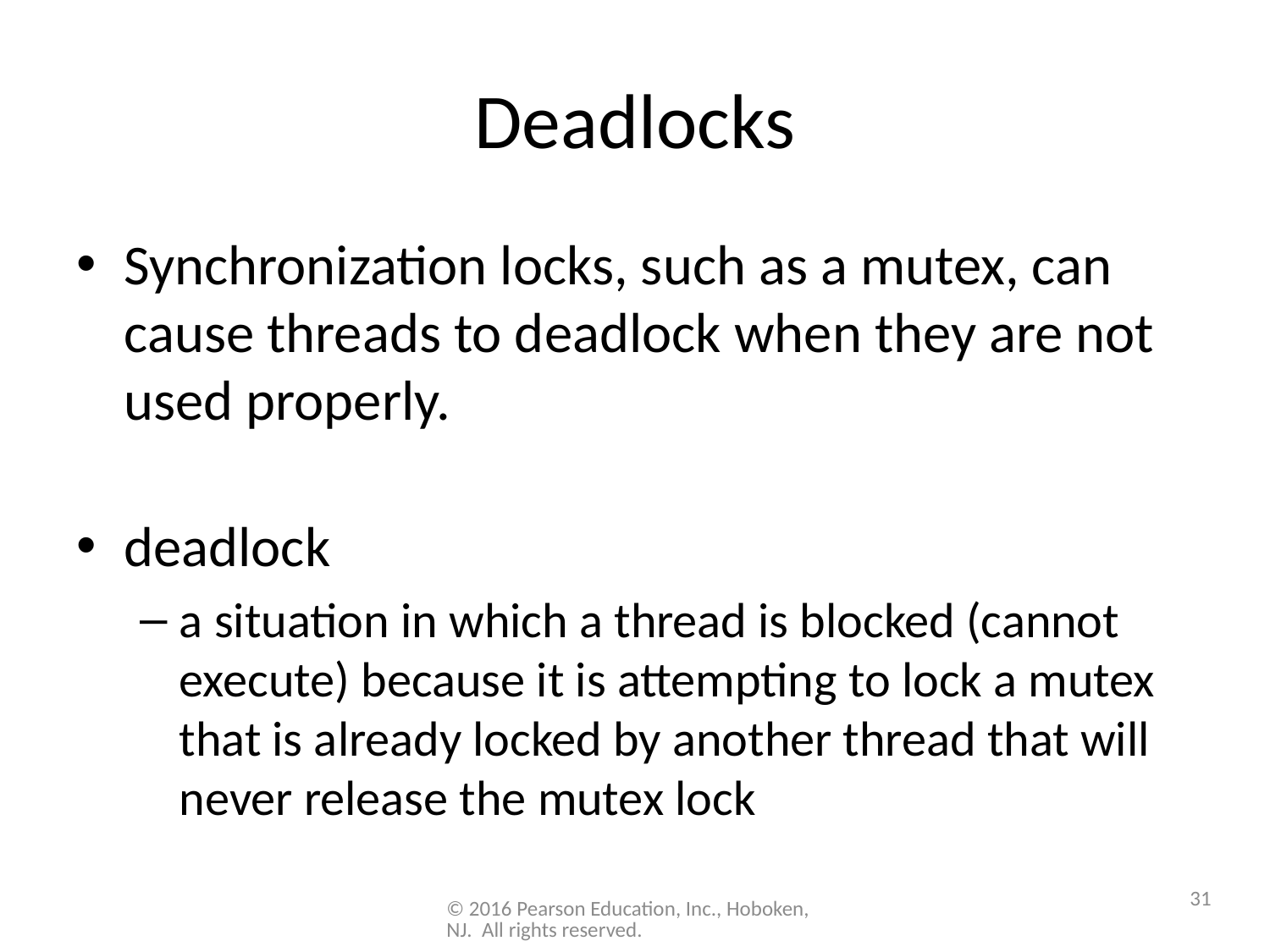

# Deadlocks
Synchronization locks, such as a mutex, can cause threads to deadlock when they are not used properly.
deadlock
a situation in which a thread is blocked (cannot execute) because it is attempting to lock a mutex that is already locked by another thread that will never release the mutex lock
31
© 2016 Pearson Education, Inc., Hoboken, NJ.  All rights reserved.